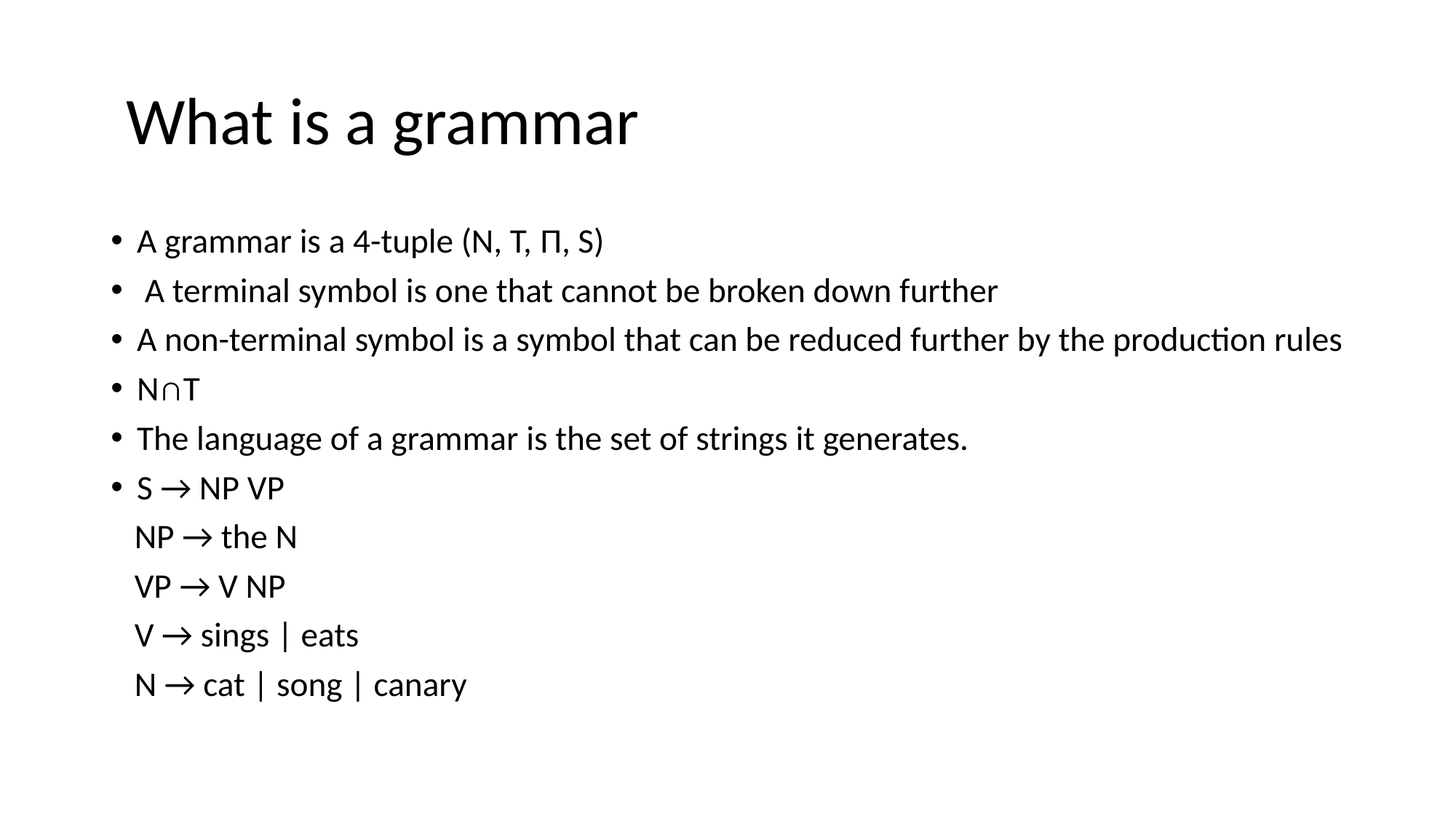

# What is a grammar
A grammar is a 4-tuple (N, T, Π, S)
 A terminal symbol is one that cannot be broken down further
A non-terminal symbol is a symbol that can be reduced further by the production rules
N∩T
The language of a grammar is the set of strings it generates.
S → NP VP
   NP → the N
   VP → V NP
   V → sings | eats
   N → cat | song | canary